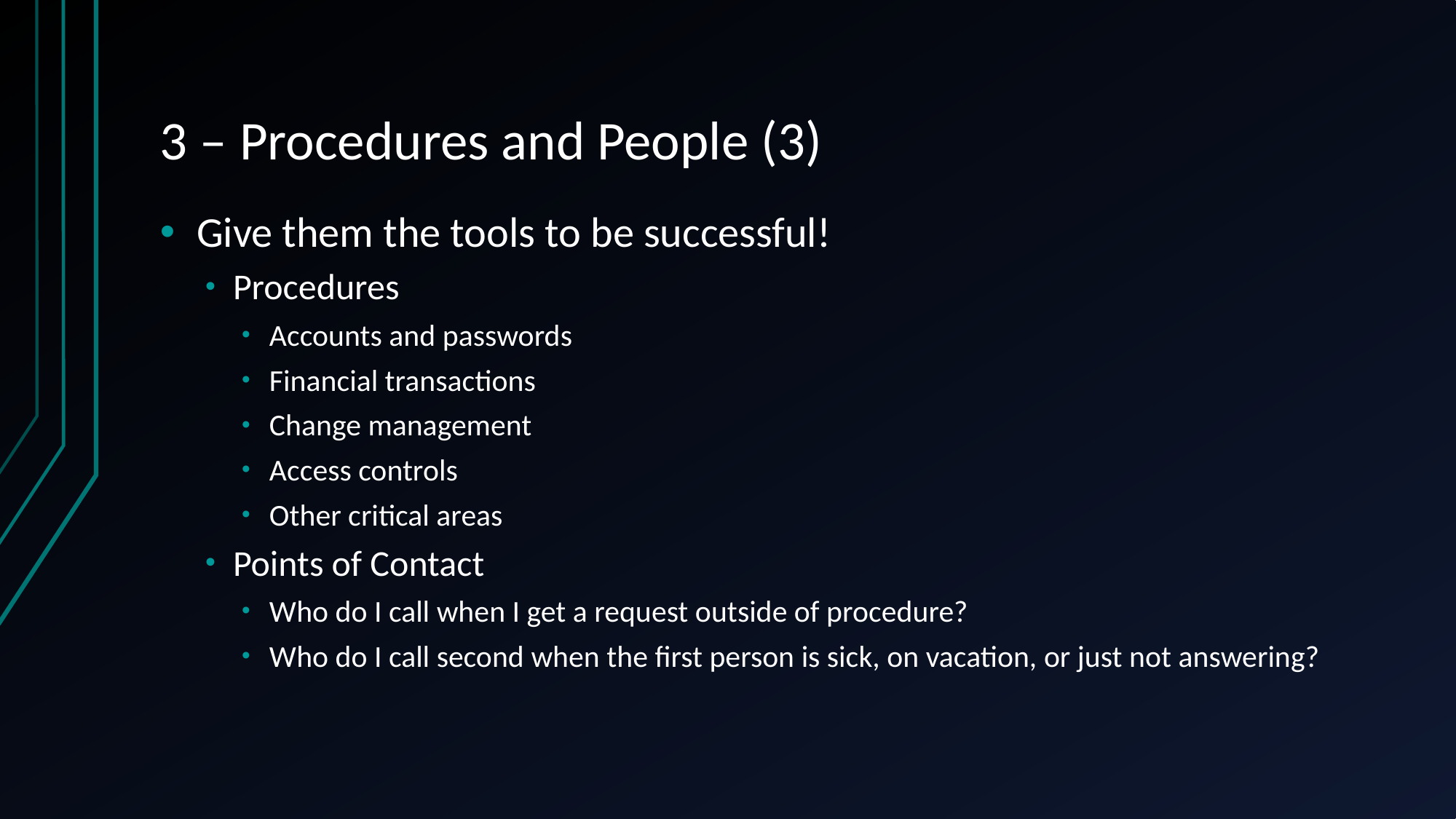

# 3 – Procedures and People (3)
Give them the tools to be successful!
Procedures
Accounts and passwords
Financial transactions
Change management
Access controls
Other critical areas
Points of Contact
Who do I call when I get a request outside of procedure?
Who do I call second when the first person is sick, on vacation, or just not answering?